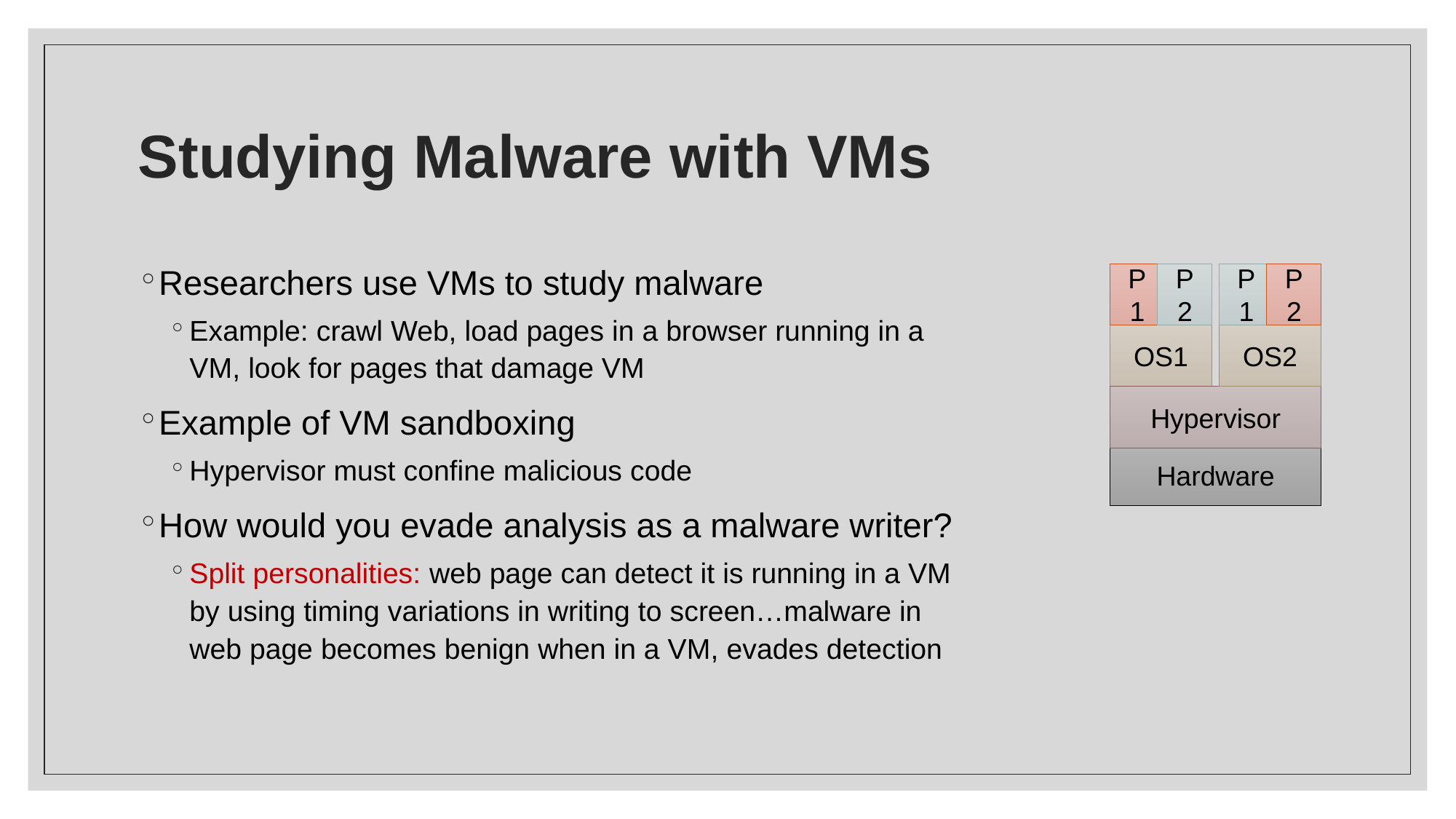

# Studying Malware with VMs
Researchers use VMs to study malware
Example: crawl Web, load pages in a browser running in a VM, look for pages that damage VM
Example of VM sandboxing
Hypervisor must confine malicious code
How would you evade analysis as a malware writer?
Split personalities: web page can detect it is running in a VM by using timing variations in writing to screen…malware in web page becomes benign when in a VM, evades detection

P1
P2
P1
P2
OS1
OS2
Hypervisor
Hardware